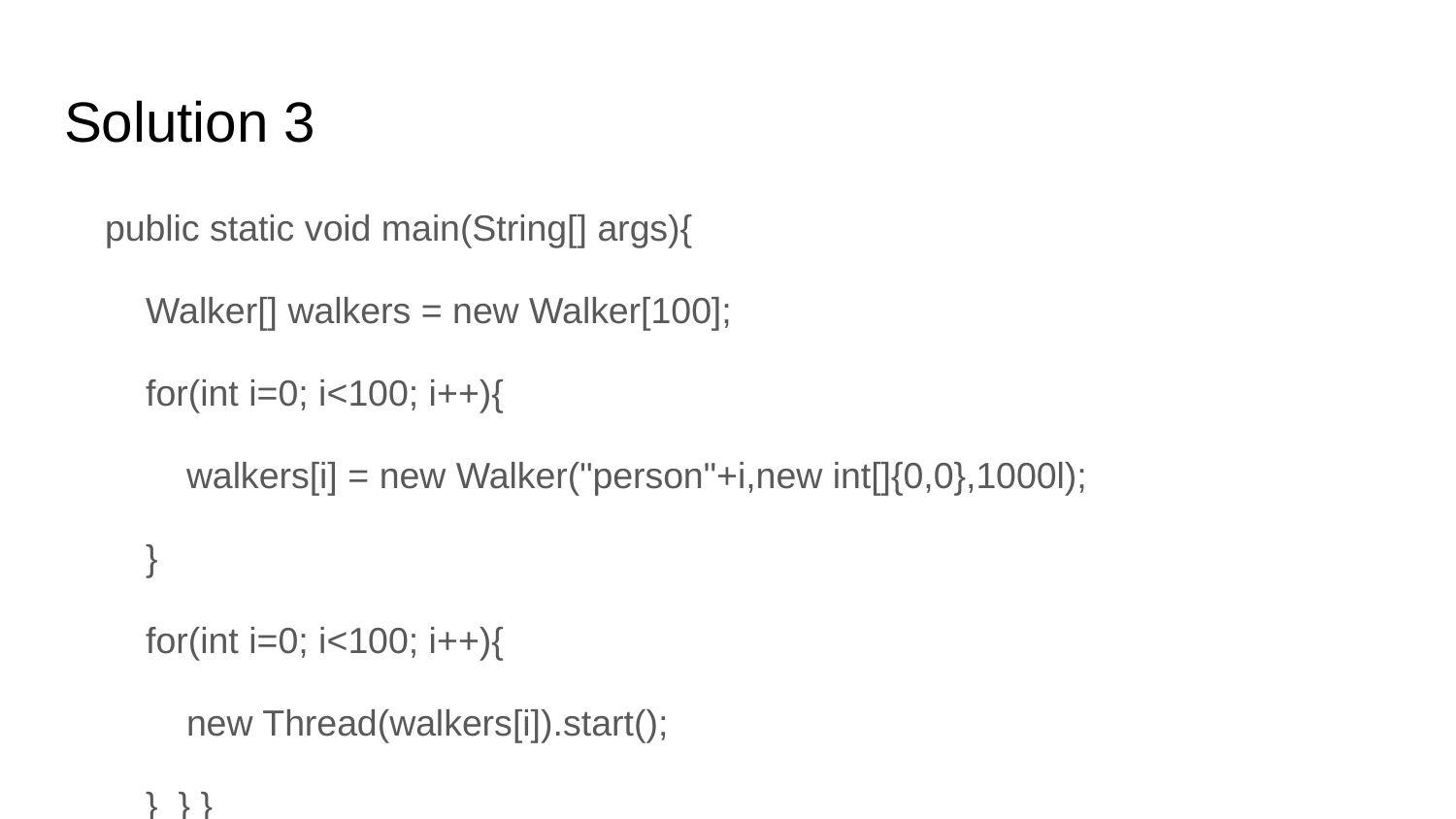

# Solution 3
    public static void main(String[] args){
        Walker[] walkers = new Walker[100];
        for(int i=0; i<100; i++){
            walkers[i] = new Walker("person"+i,new int[]{0,0},1000l);
        }
        for(int i=0; i<100; i++){
            new Thread(walkers[i]).start();
        }  } }